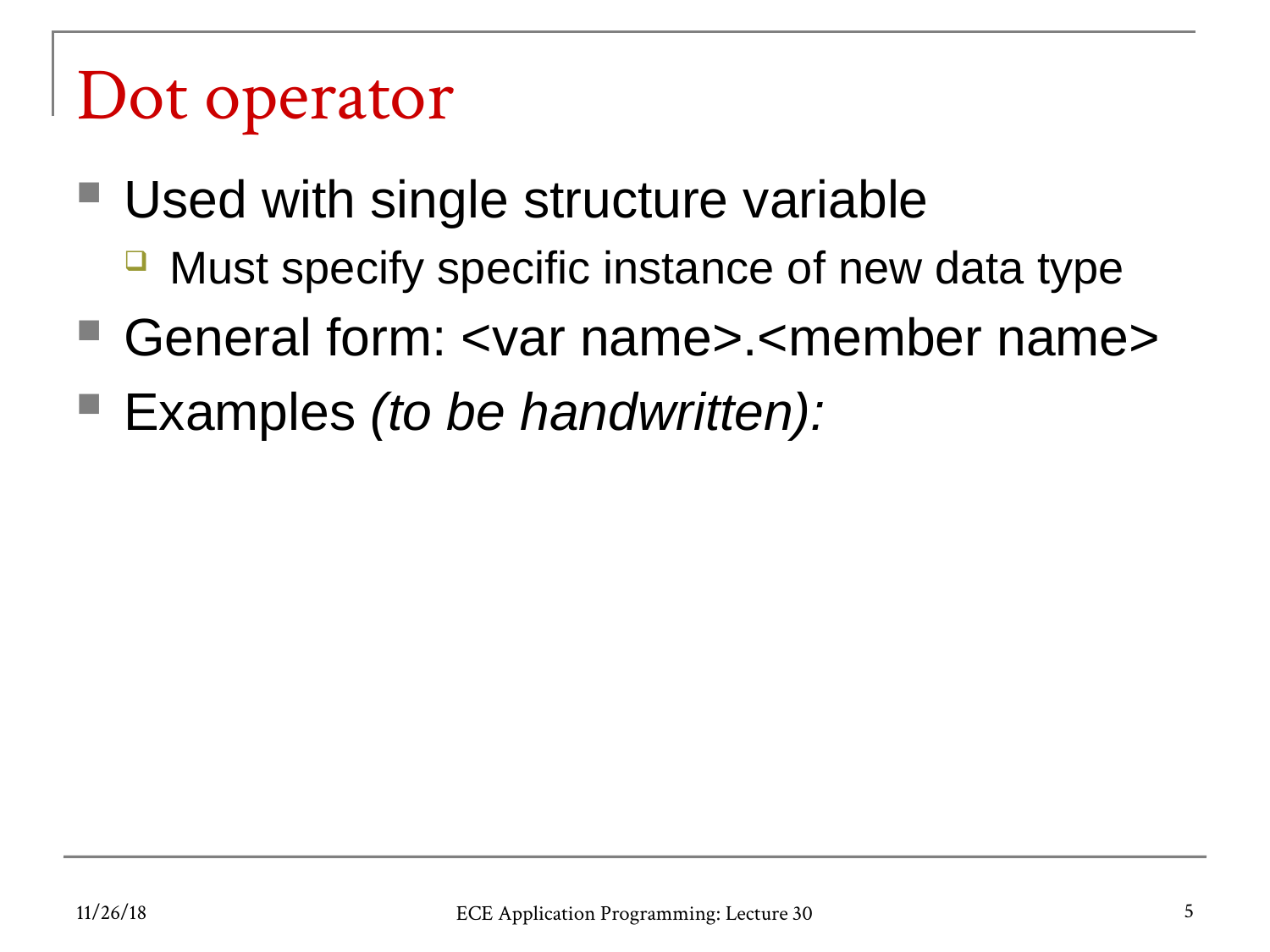

# Dot operator
Used with single structure variable
Must specify specific instance of new data type
General form: <var name>.<member name>
Examples (to be handwritten):
11/26/18
5
ECE Application Programming: Lecture 30